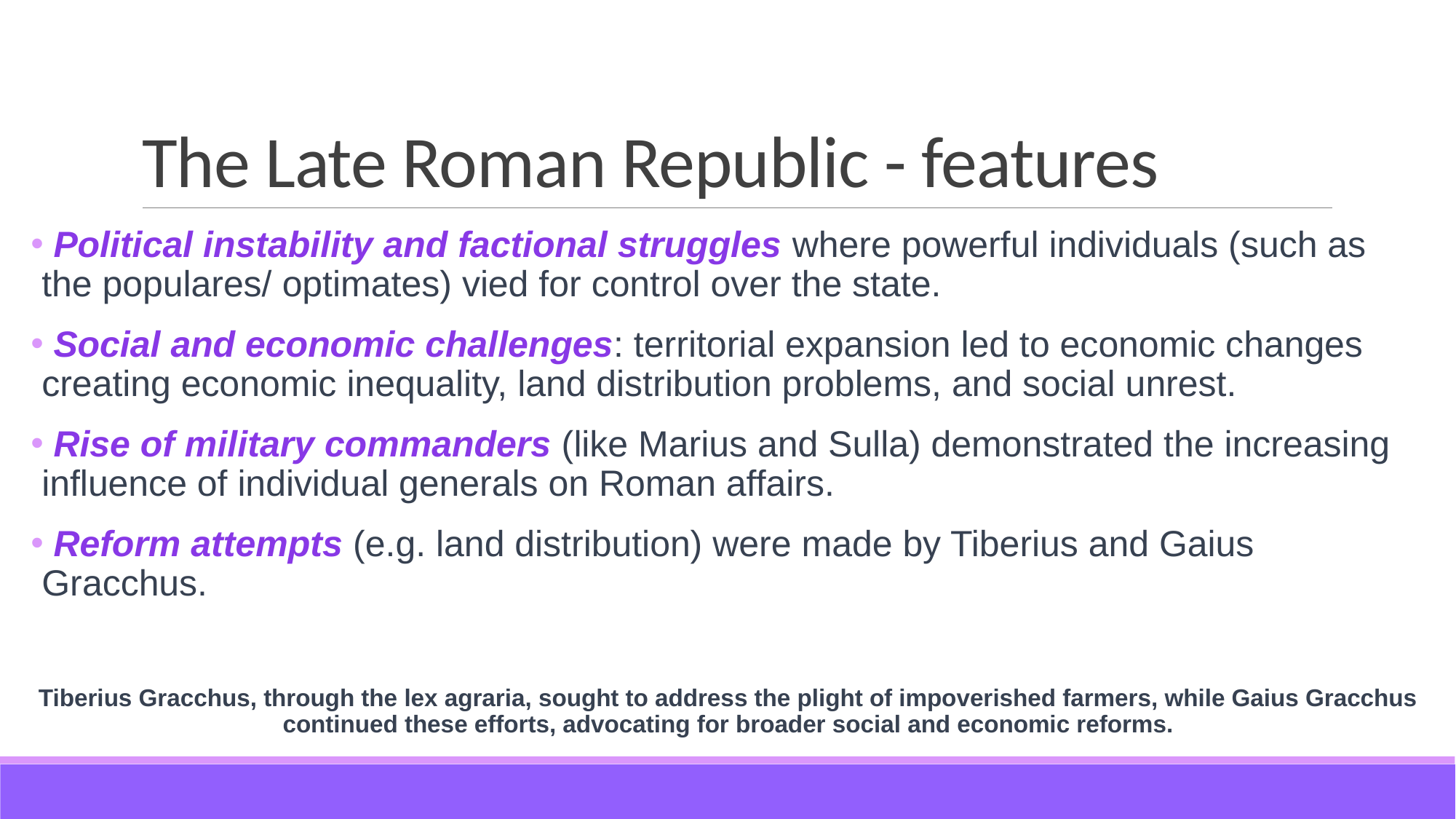

# The Late Roman Republic - features
 Political instability and factional struggles where powerful individuals (such as the populares/ optimates) vied for control over the state.
 Social and economic challenges: territorial expansion led to economic changes creating economic inequality, land distribution problems, and social unrest.
 Rise of military commanders (like Marius and Sulla) demonstrated the increasing influence of individual generals on Roman affairs.
 Reform attempts (e.g. land distribution) were made by Tiberius and Gaius Gracchus.

Tiberius Gracchus, through the lex agraria, sought to address the plight of impoverished farmers, while Gaius Gracchus continued these efforts, advocating for broader social and economic reforms.